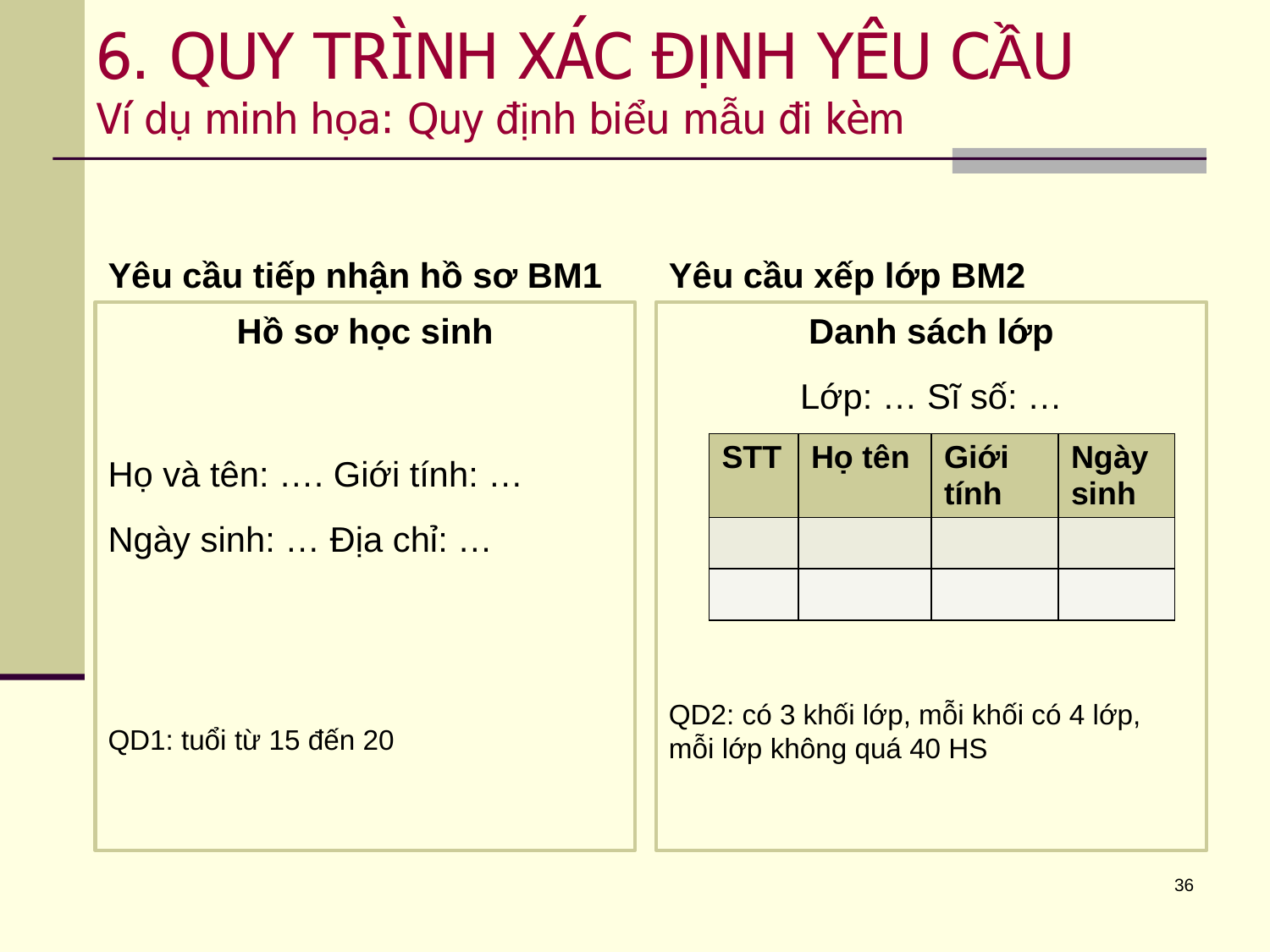

# 6. QUY TRÌNH XÁC ĐỊNH YÊU CẦU Ví dụ minh họa: Quy định biểu mẫu đi kèm
Yêu cầu tiếp nhận hồ sơ BM1
Yêu cầu xếp lớp BM2
Hồ sơ học sinh

Họ và tên: …. Giới tính: …
Ngày sinh: … Địa chỉ: …

QD1: tuổi từ 15 đến 20
Danh sách lớp
Lớp: … Sĩ số: …

QD2: có 3 khối lớp, mỗi khối có 4 lớp, mỗi lớp không quá 40 HS

| STT | Họ tên | Giới tính | Ngày sinh |
| --- | --- | --- | --- |
|  |  |  |  |
|  |  |  |  |
36